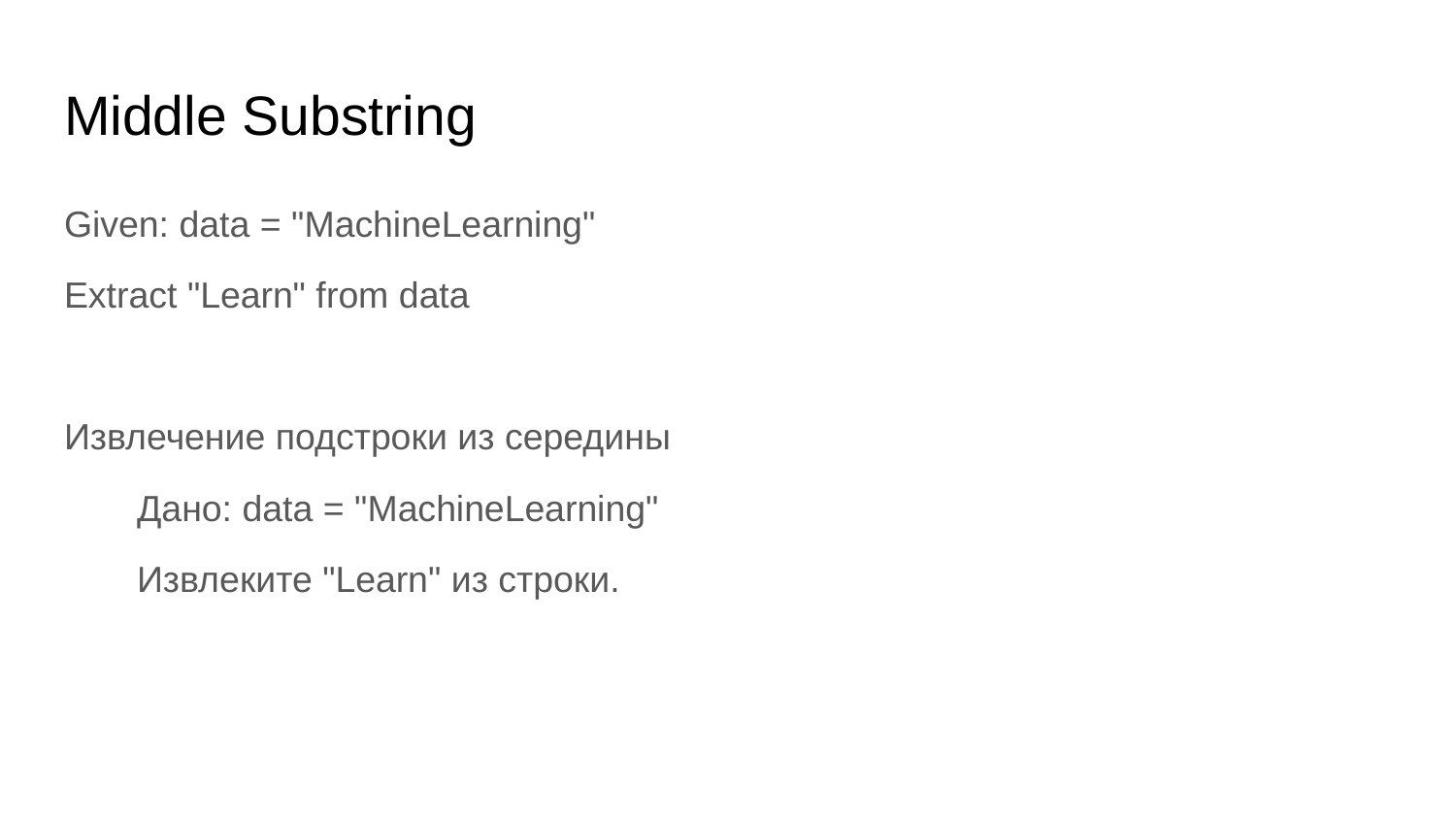

# Middle Substring
Given: data = "MachineLearning"
Extract "Learn" from data

Извлечение подстроки из середины
Дано: data = "MachineLearning"
Извлеките "Learn" из строки.